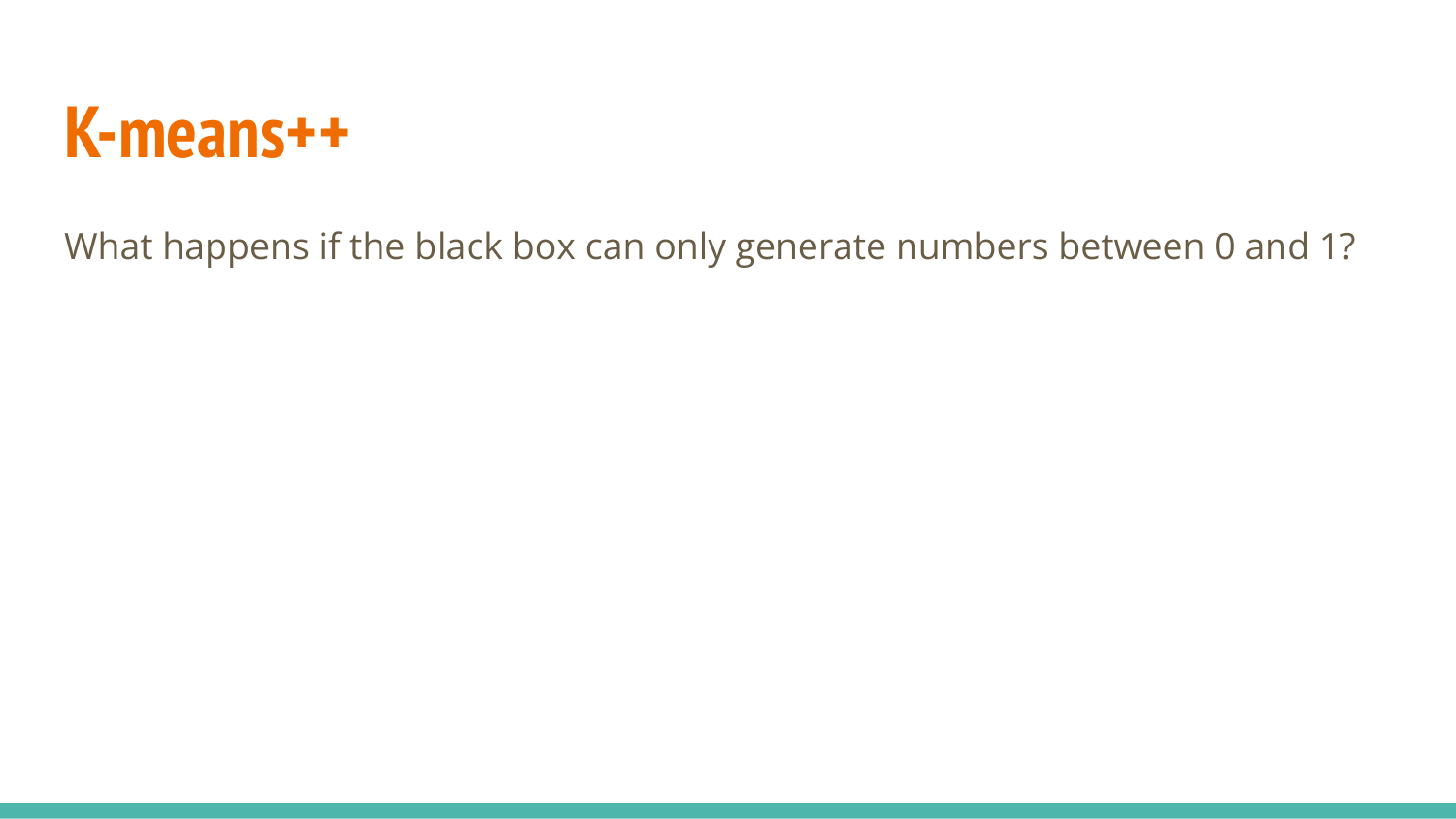

# K-means++
What happens if the black box can only generate numbers between 0 and 1?